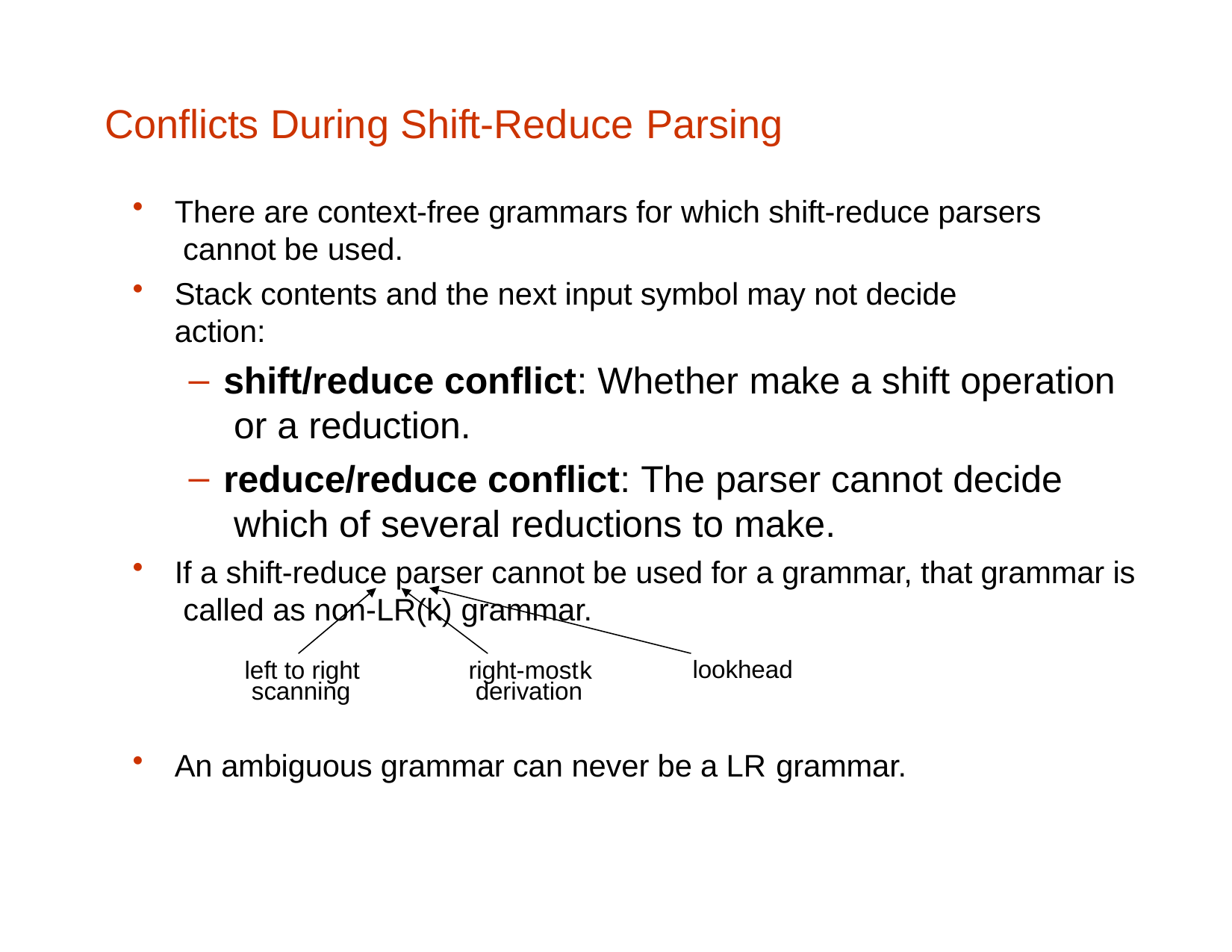

# Conflicts During Shift-Reduce Parsing
There are context-free grammars for which shift-reduce parsers  cannot be used.
Stack contents and the next input symbol may not decide action:
shift/reduce conflict: Whether make a shift operation  or a reduction.
reduce/reduce conflict: The parser cannot decide  which of several reductions to make.
If a shift-reduce parser cannot be used for a grammar, that grammar is  called as non-LR(k) grammar.

left to right  scanning
right-mostk  derivation
lookhead
An ambiguous grammar can never be a LR grammar.